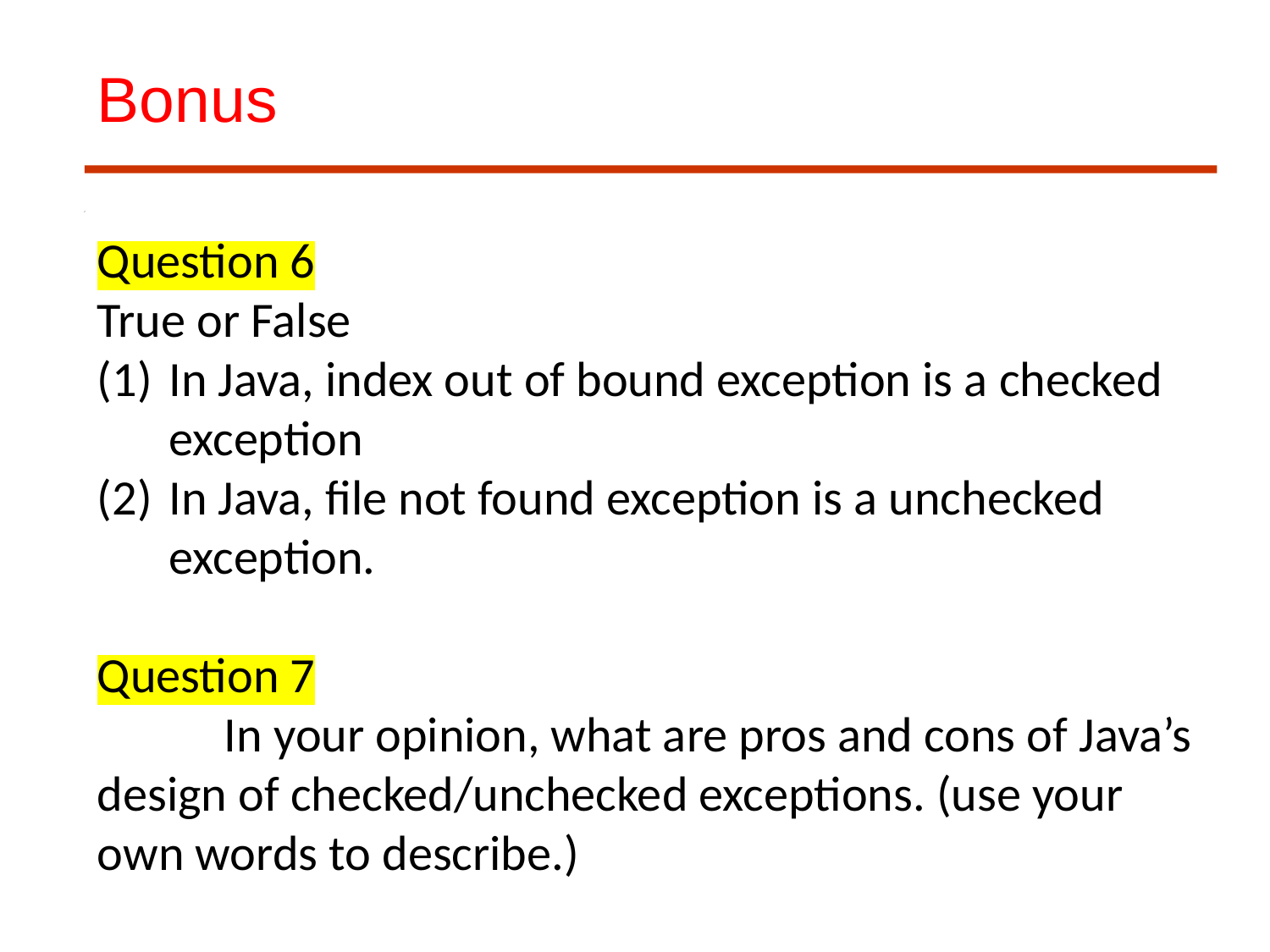

# Bonus
Question 6
True or False
In Java, index out of bound exception is a checked exception
In Java, file not found exception is a unchecked exception.

Question 7
	In your opinion, what are pros and cons of Java’s design of checked/unchecked exceptions. (use your own words to describe.)